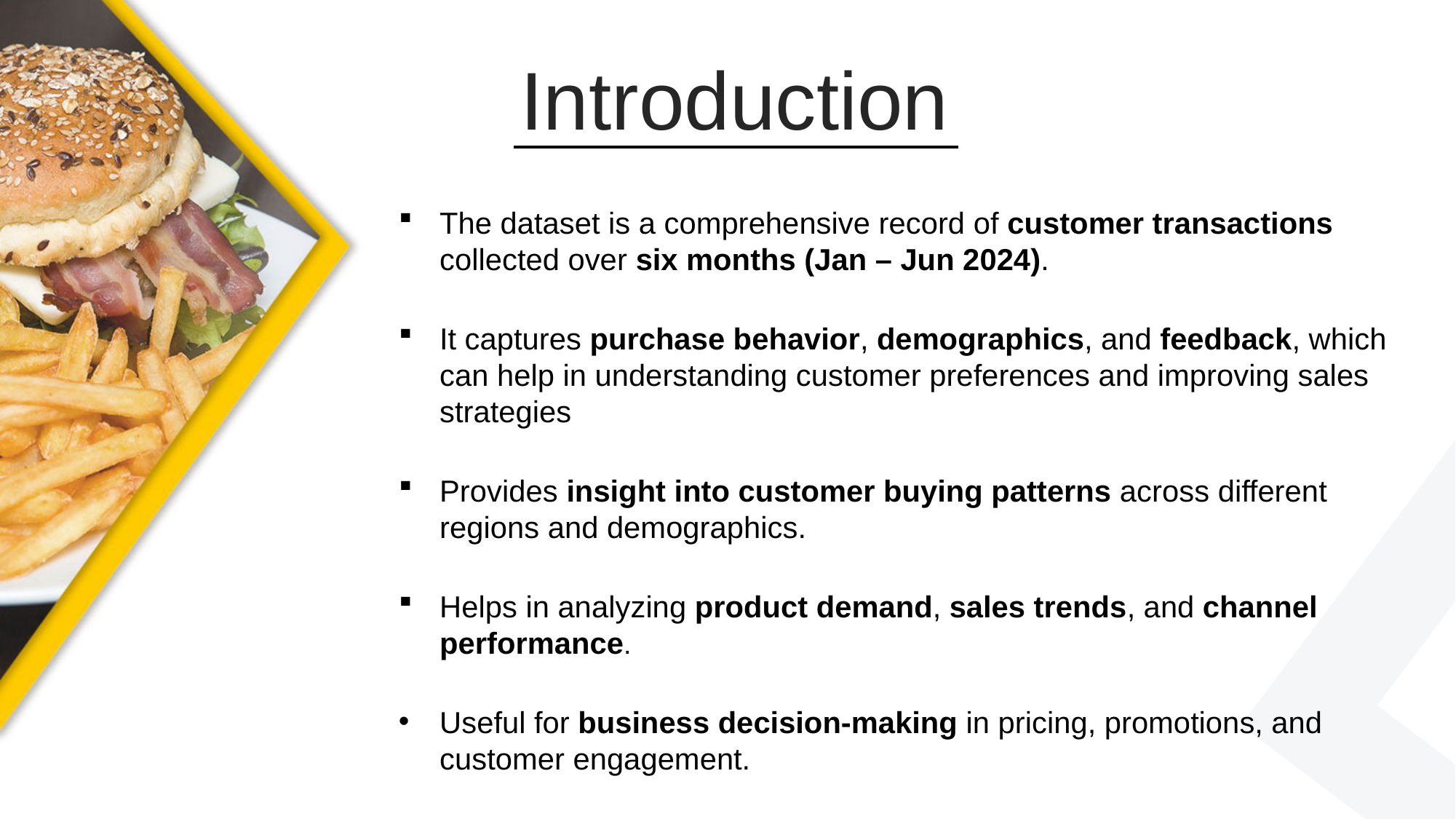

Introduction
The dataset is a comprehensive record of customer transactions collected over six months (Jan – Jun 2024).
It captures purchase behavior, demographics, and feedback, which can help in understanding customer preferences and improving sales strategies
Provides insight into customer buying patterns across different regions and demographics.
Helps in analyzing product demand, sales trends, and channel performance.
Useful for business decision-making in pricing, promotions, and customer engagement.